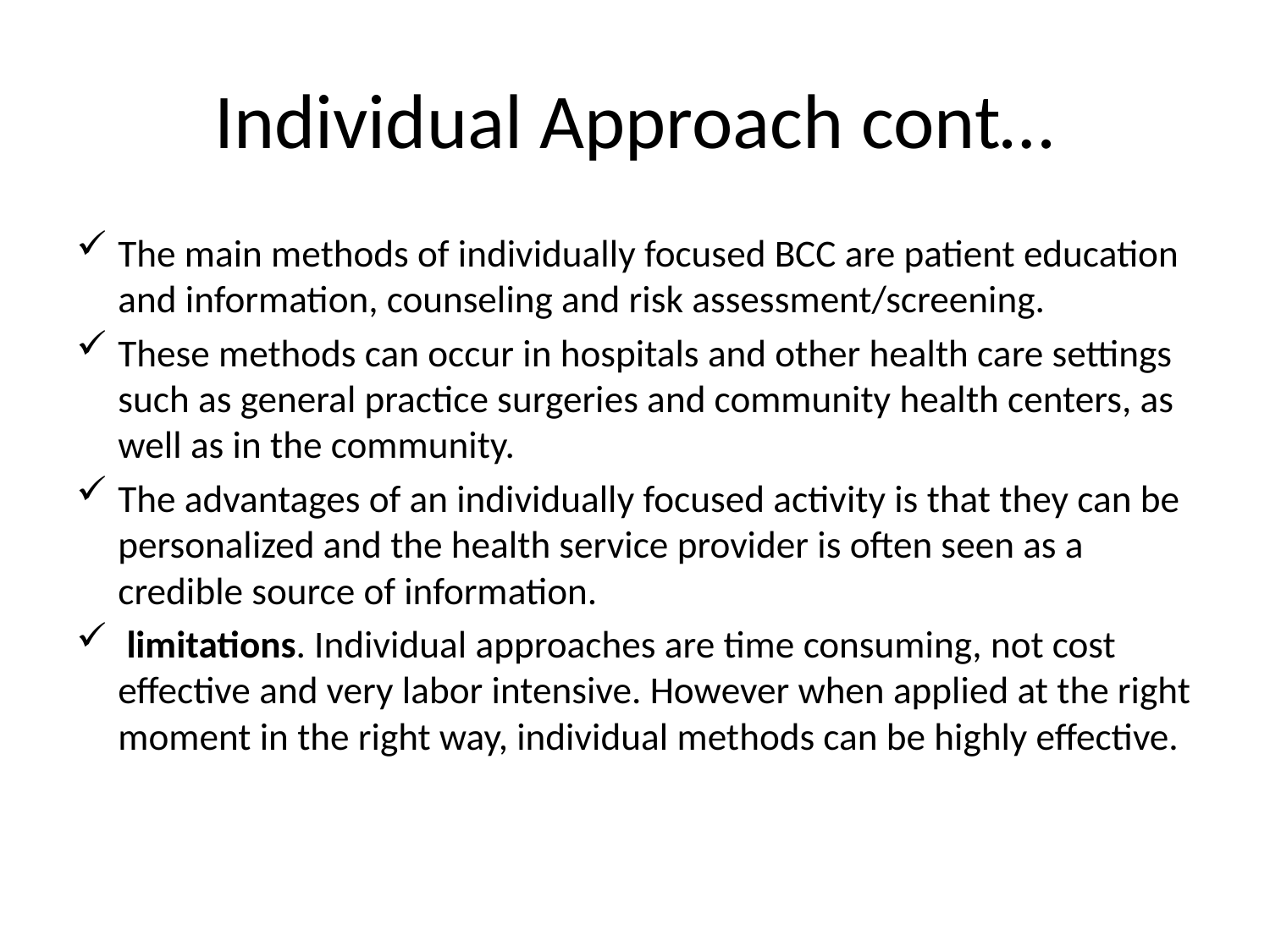

# Individual Approach cont…
The main methods of individually focused BCC are patient education and information, counseling and risk assessment/screening.
These methods can occur in hospitals and other health care settings such as general practice surgeries and community health centers, as well as in the community.
The advantages of an individually focused activity is that they can be personalized and the health service provider is often seen as a credible source of information.
 limitations. Individual approaches are time consuming, not cost effective and very labor intensive. However when applied at the right moment in the right way, individual methods can be highly effective.